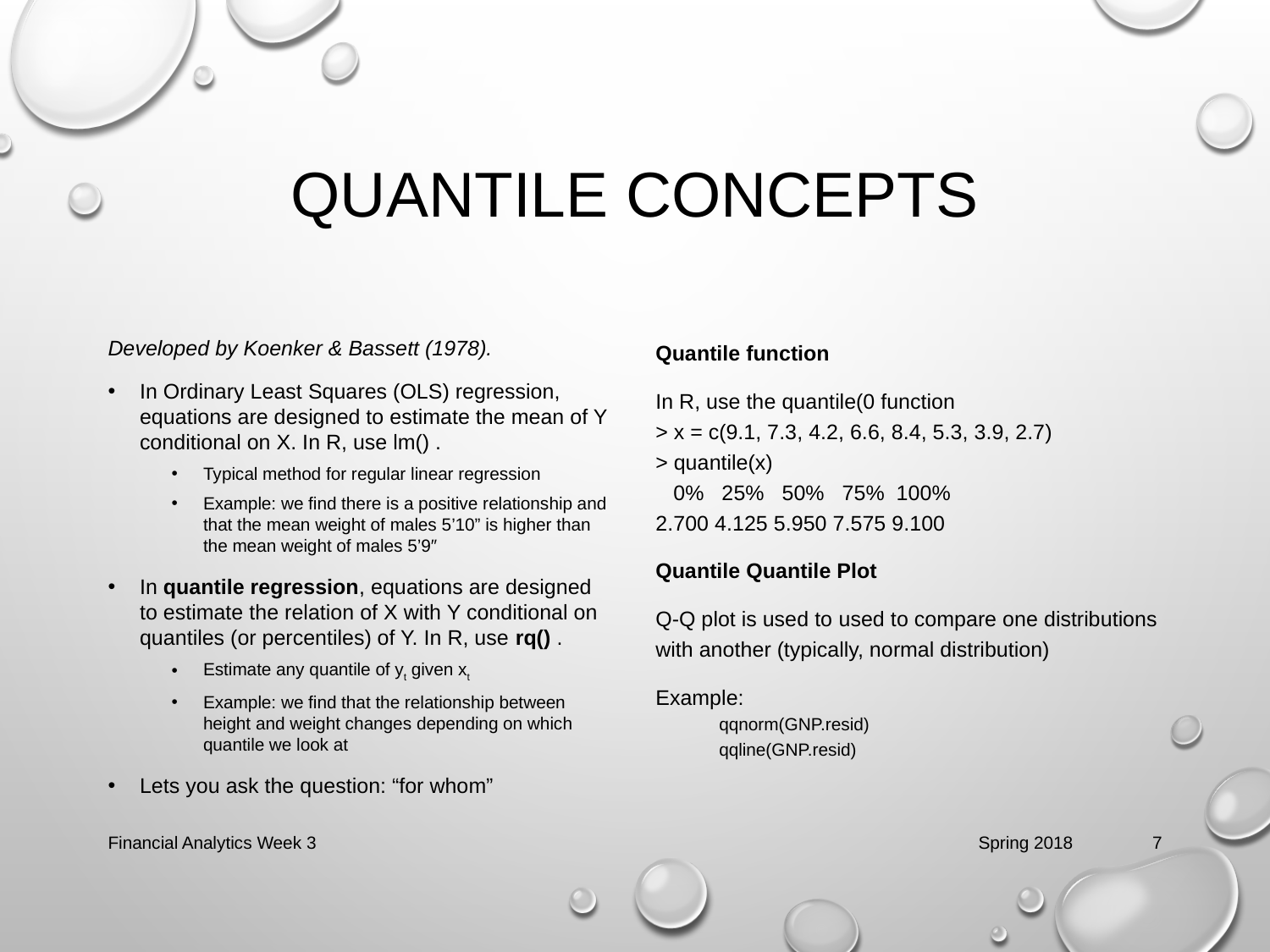

# Quantile Concepts
Developed by Koenker & Bassett (1978).
In Ordinary Least Squares (OLS) regression, equations are designed to estimate the mean of Y conditional on X. In R, use lm() .
Typical method for regular linear regression
Example: we find there is a positive relationship and that the mean weight of males 5’10” is higher than the mean weight of males 5’9″
In quantile regression, equations are designed to estimate the relation of X with Y conditional on quantiles (or percentiles) of Y. In R, use rq() .
Estimate any quantile of yt given xt
Example: we find that the relationship between height and weight changes depending on which quantile we look at
Lets you ask the question: “for whom”
Quantile function
In R, use the quantile(0 function
> x = c(9.1, 7.3, 4.2, 6.6, 8.4, 5.3, 3.9, 2.7)
> quantile(x)
   0%   25%   50%   75%  100%
2.700 4.125 5.950 7.575 9.100
Quantile Quantile Plot
Q-Q plot is used to used to compare one distributions with another (typically, normal distribution)
Example:
qqnorm(GNP.resid)
qqline(GNP.resid)

Financial Analytics Week 3
Spring 2018
7